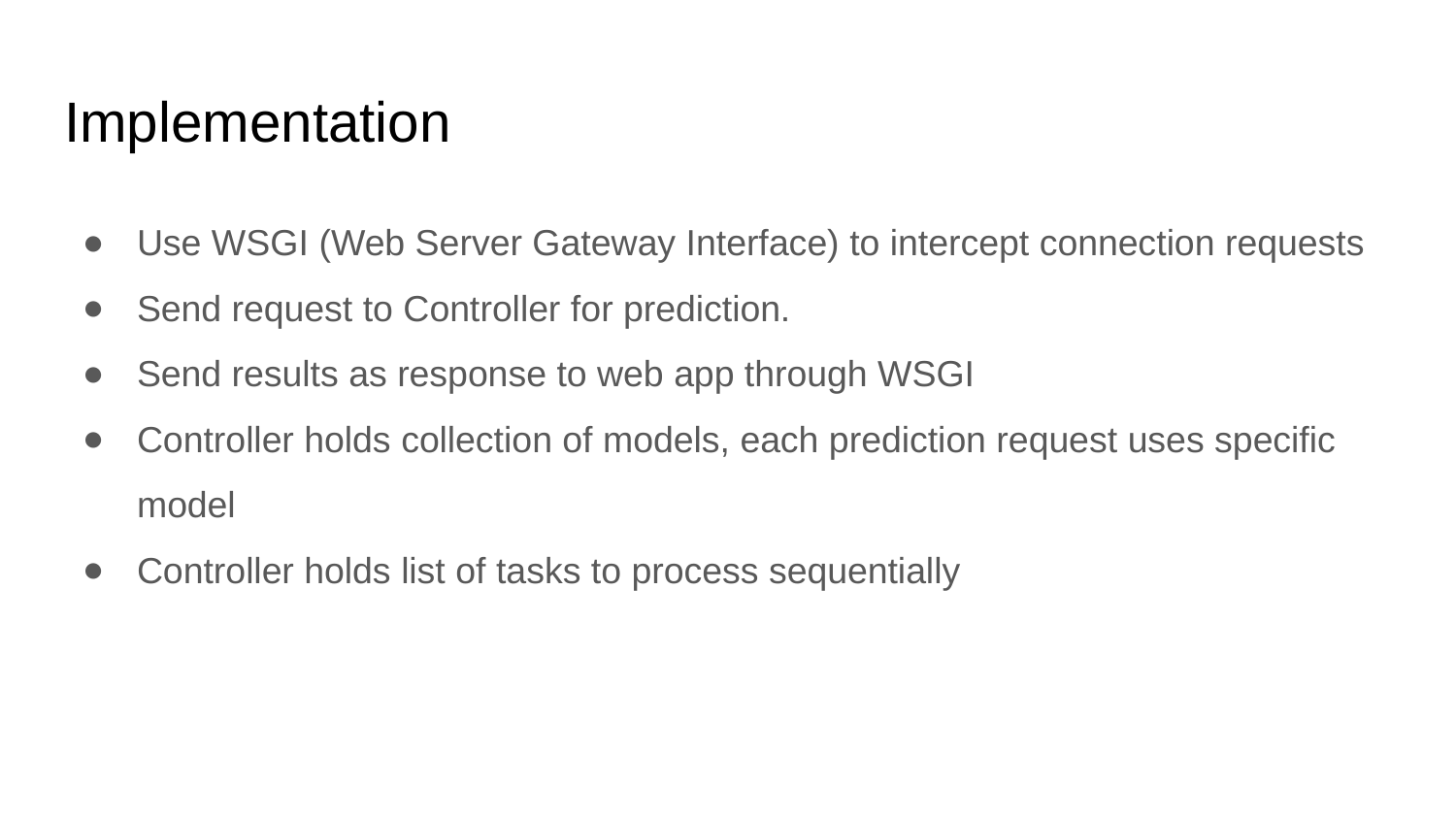

# Implementation
Use WSGI (Web Server Gateway Interface) to intercept connection requests
Send request to Controller for prediction.
Send results as response to web app through WSGI
Controller holds collection of models, each prediction request uses specific model
Controller holds list of tasks to process sequentially